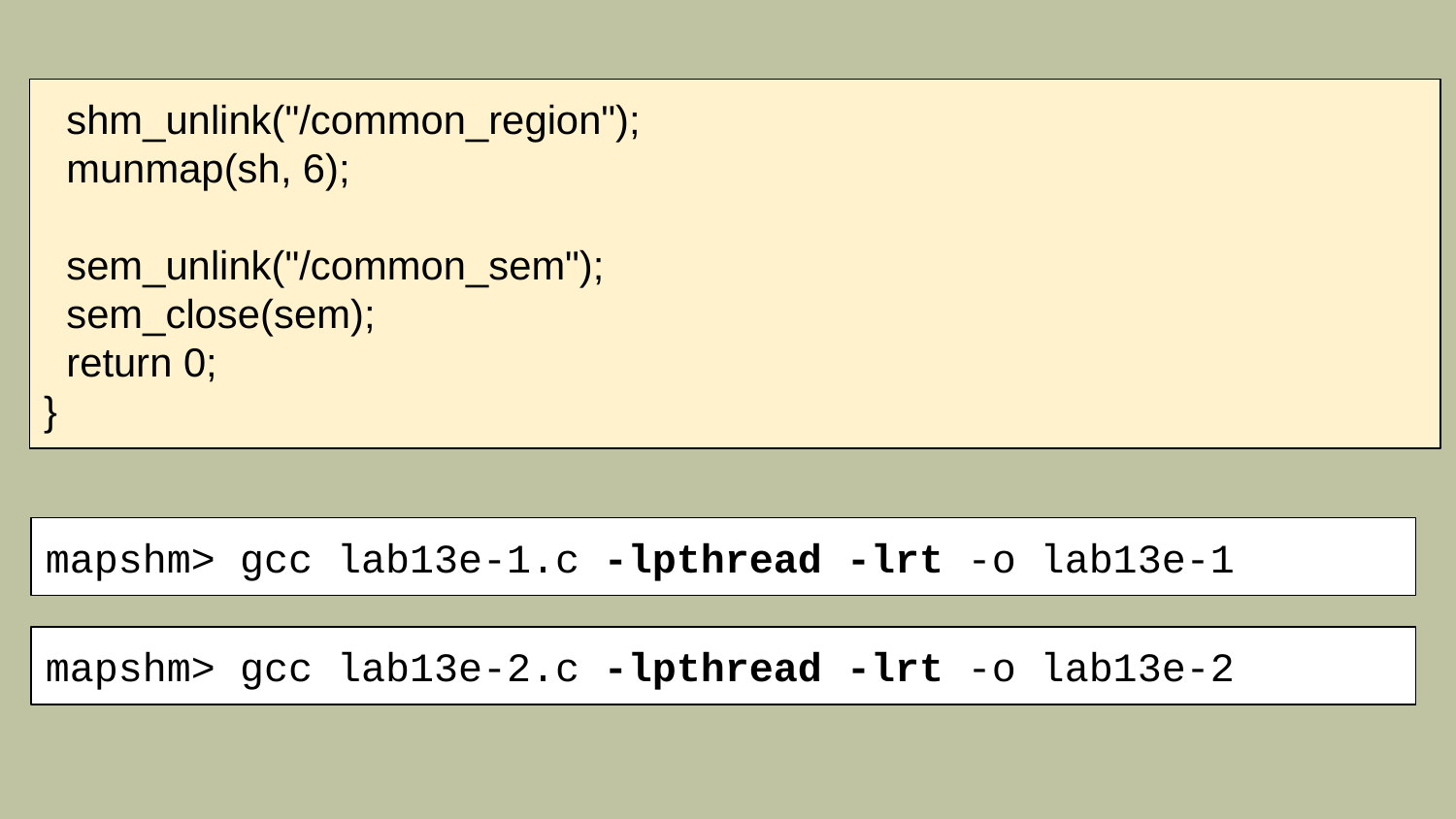

shm_unlink("/common_region");
  munmap(sh, 6);

  sem_unlink("/common_sem");
  sem_close(sem);
  return 0;
}
mapshm> gcc lab13e-1.c -lpthread -lrt -o lab13e-1
mapshm> gcc lab13e-2.c -lpthread -lrt -o lab13e-2